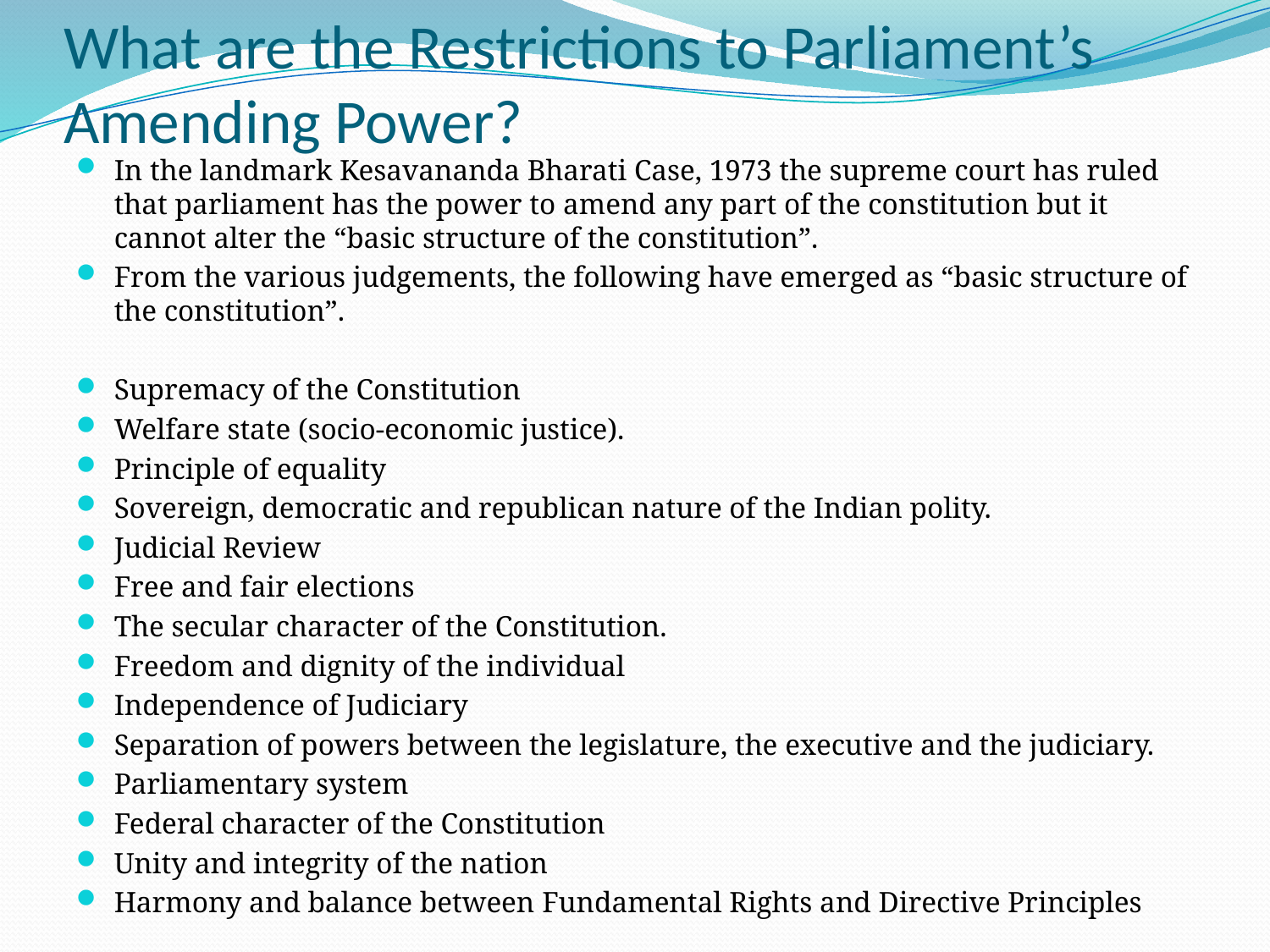

# What are the Restrictions to Parliament’s Amending Power?
In the landmark Kesavananda Bharati Case, 1973 the supreme court has ruled that parliament has the power to amend any part of the constitution but it cannot alter the “basic structure of the constitution”.
From the various judgements, the following have emerged as “basic structure of the constitution”.

Supremacy of the Constitution
Welfare state (socio-economic justice).
Principle of equality
Sovereign, democratic and republican nature of the Indian polity.
Judicial Review
Free and fair elections
The secular character of the Constitution.
Freedom and dignity of the individual
Independence of Judiciary
Separation of powers between the legislature, the executive and the judiciary.
Parliamentary system
Federal character of the Constitution
Unity and integrity of the nation
Harmony and balance between Fundamental Rights and Directive Principles